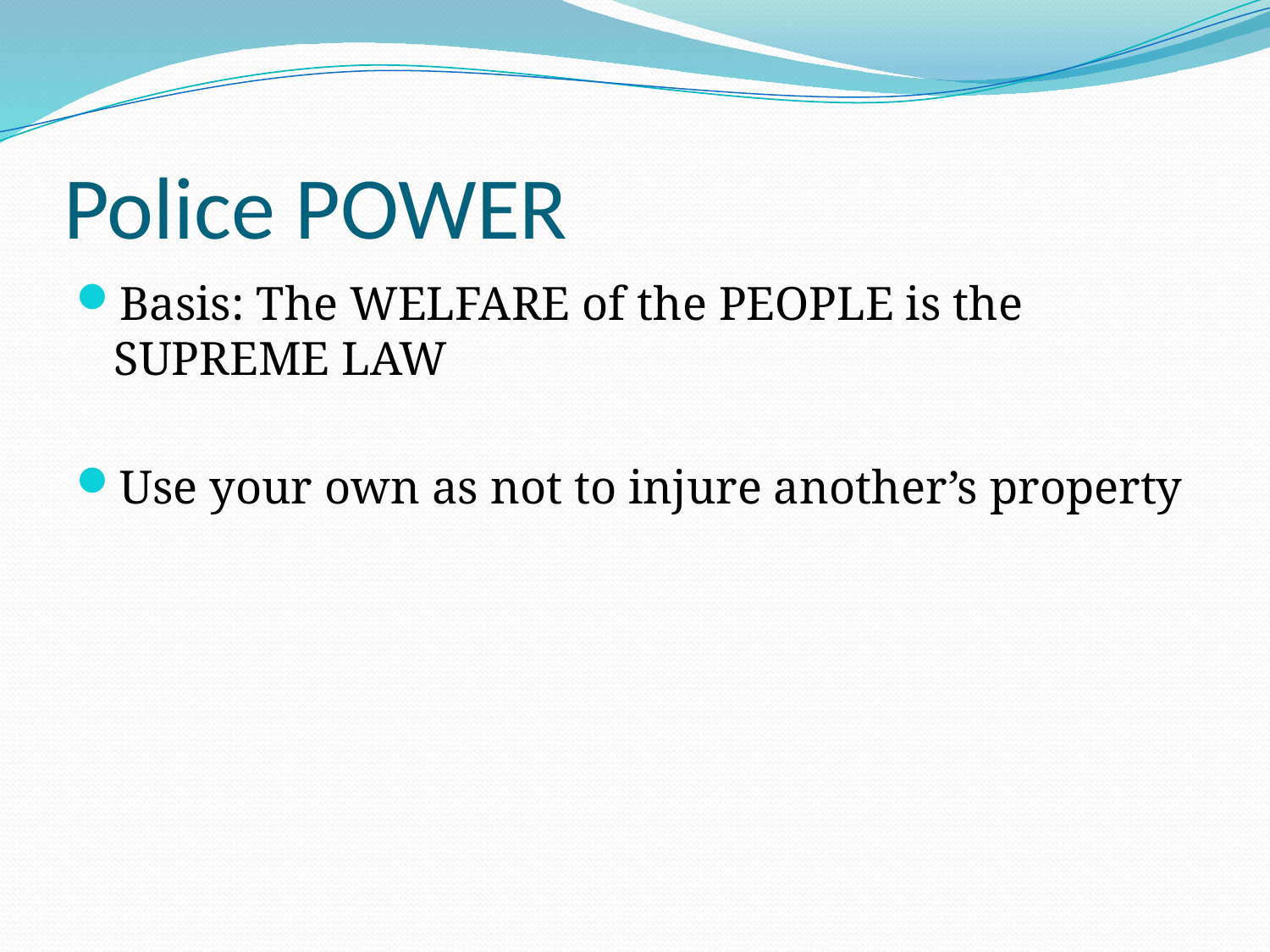

# Police POWER
Basis: The WELFARE of the PEOPLE is the SUPREME LAW

Use your own as not to injure another’s property